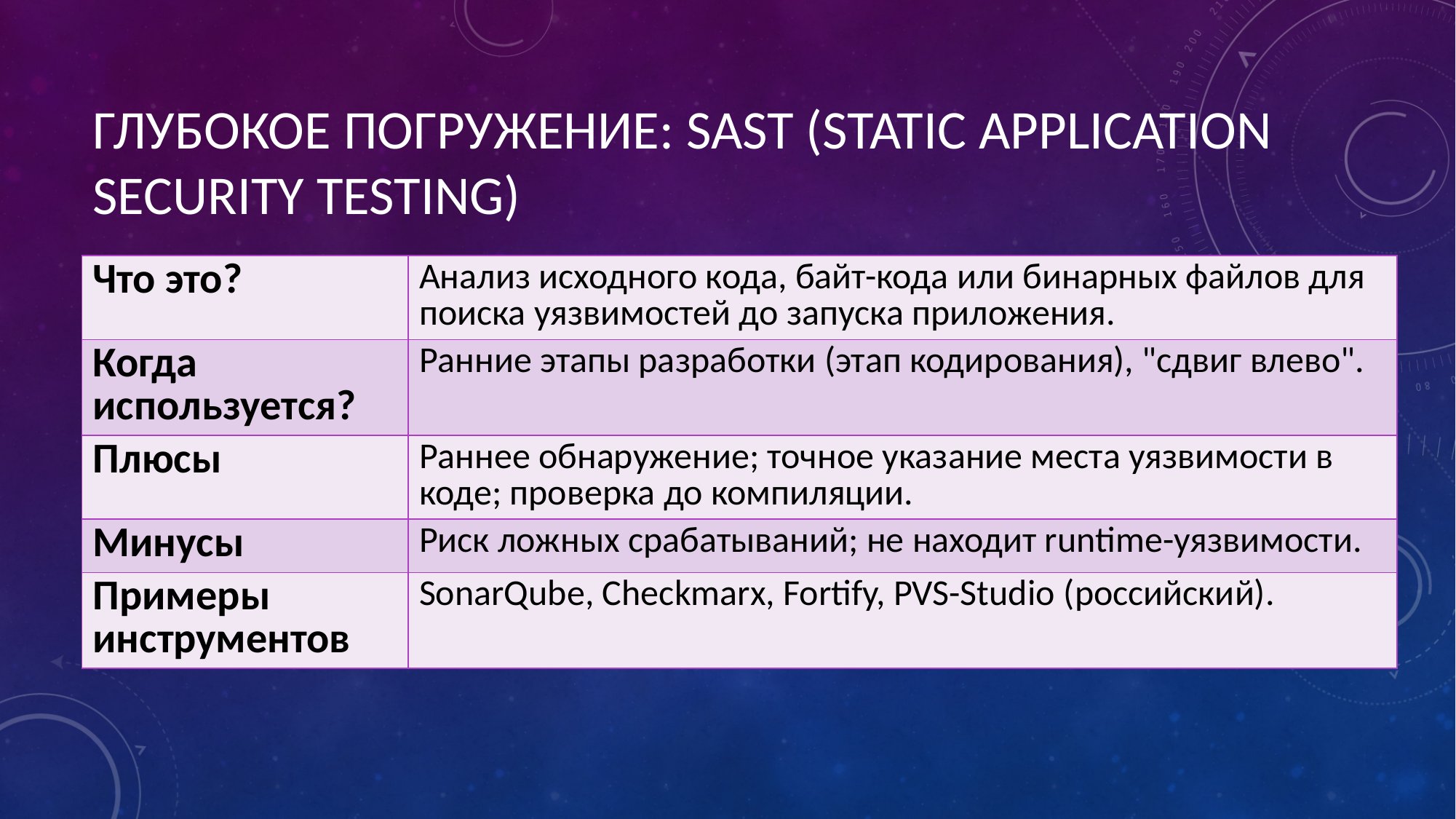

# Глубокое погружение: SAST (Static Application Security Testing)
| Что это? | Анализ исходного кода, байт-кода или бинарных файлов для поиска уязвимостей до запуска приложения. |
| --- | --- |
| Когда используется? | Ранние этапы разработки (этап кодирования), "сдвиг влево". |
| Плюсы | Раннее обнаружение; точное указание места уязвимости в коде; проверка до компиляции. |
| Минусы | Риск ложных срабатываний; не находит runtime-уязвимости. |
| Примеры инструментов | SonarQube, Checkmarx, Fortify, PVS-Studio (российский). |